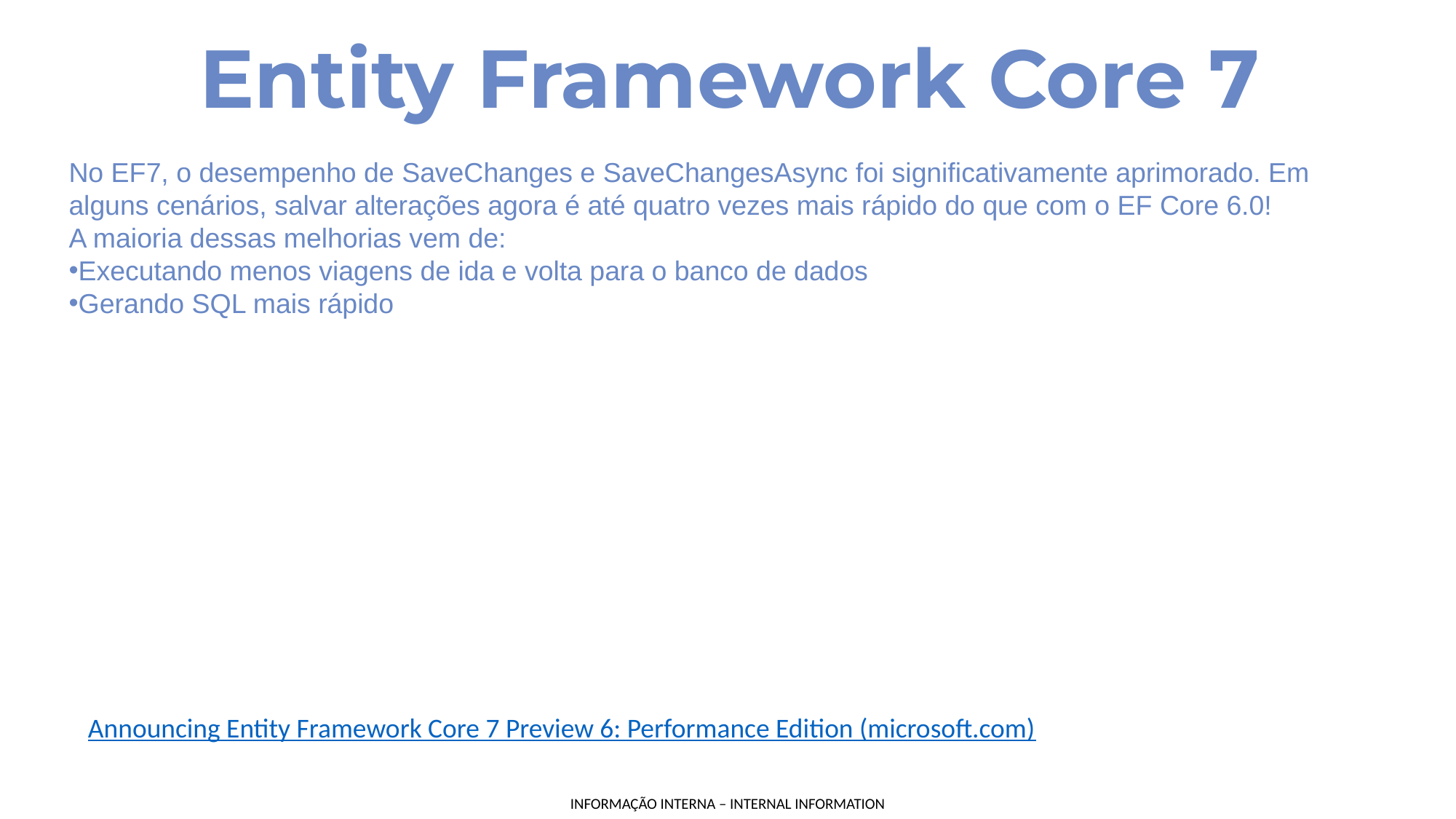

Entity Framework Core 7
No EF7, o desempenho de SaveChanges e SaveChangesAsync foi significativamente aprimorado. Em alguns cenários, salvar alterações agora é até quatro vezes mais rápido do que com o EF Core 6.0!
A maioria dessas melhorias vem de:
Executando menos viagens de ida e volta para o banco de dados
Gerando SQL mais rápido
Announcing Entity Framework Core 7 Preview 6: Performance Edition (microsoft.com)